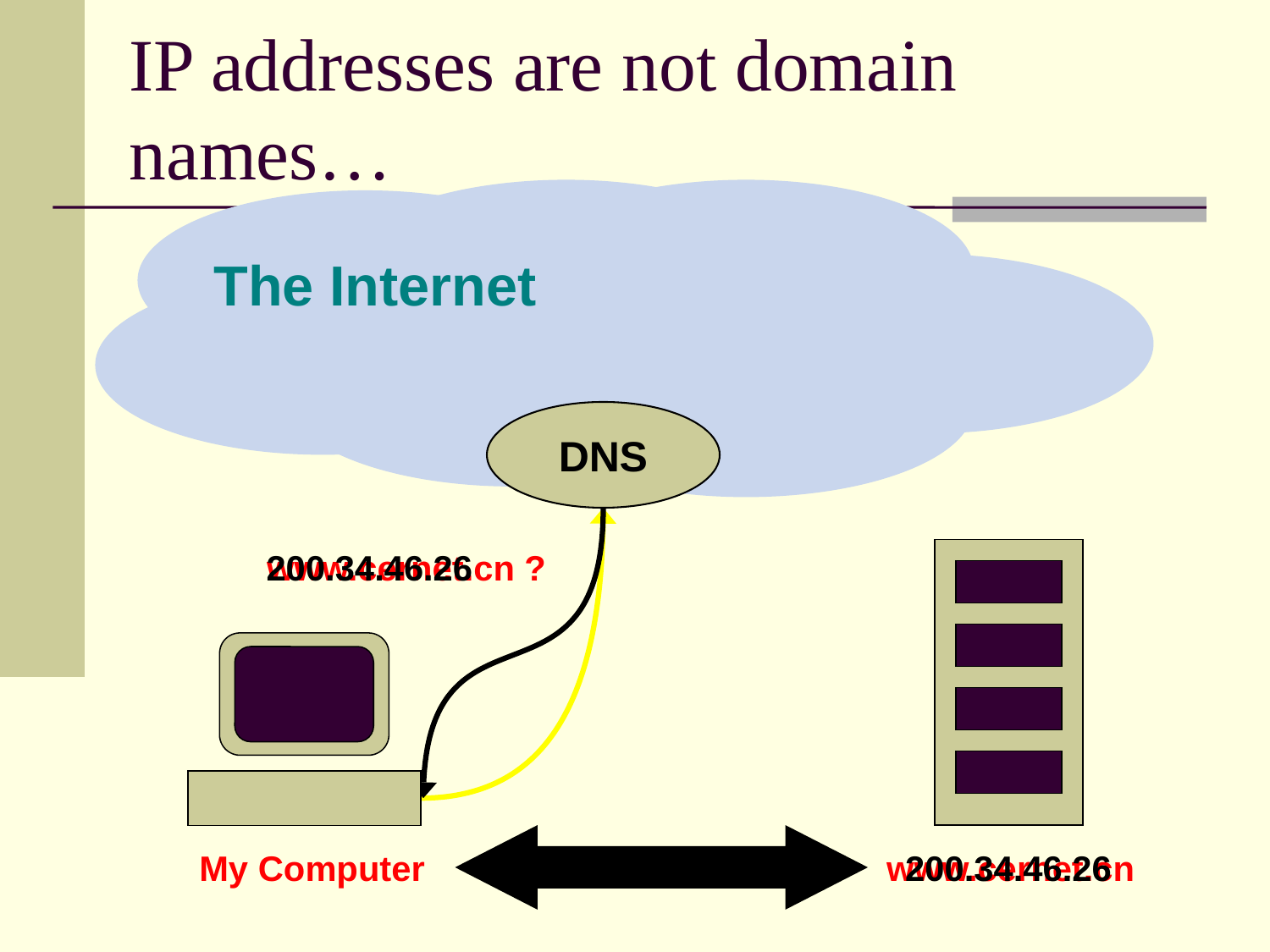

# IP addresses are not domain names…

The Internet

DNS
www.cernet.cn ?
200.34.46.26

200.34.46.26
My Computer
www.cernet.cn